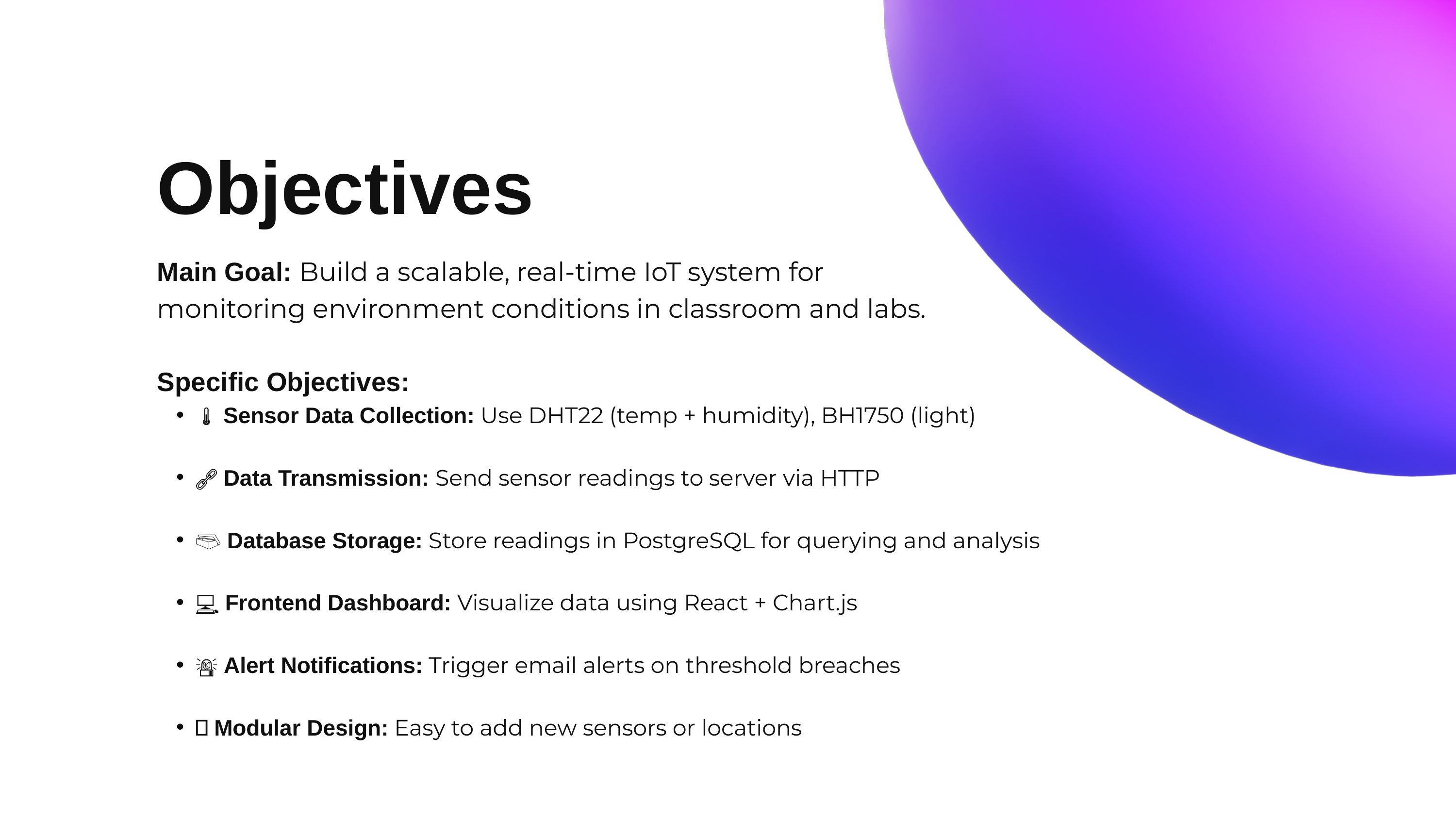

Objectives
Main Goal: Build a scalable, real-time IoT system for monitoring environment conditions in classroom and labs.
Specific Objectives:
🌡️ Sensor Data Collection: Use DHT22 (temp + humidity), BH1750 (light)

🔗 Data Transmission: Send sensor readings to server via HTTP

🗃️ Database Storage: Store readings in PostgreSQL for querying and analysis

💻 Frontend Dashboard: Visualize data using React + Chart.js

🚨 Alert Notifications: Trigger email alerts on threshold breaches

🧩 Modular Design: Easy to add new sensors or locations